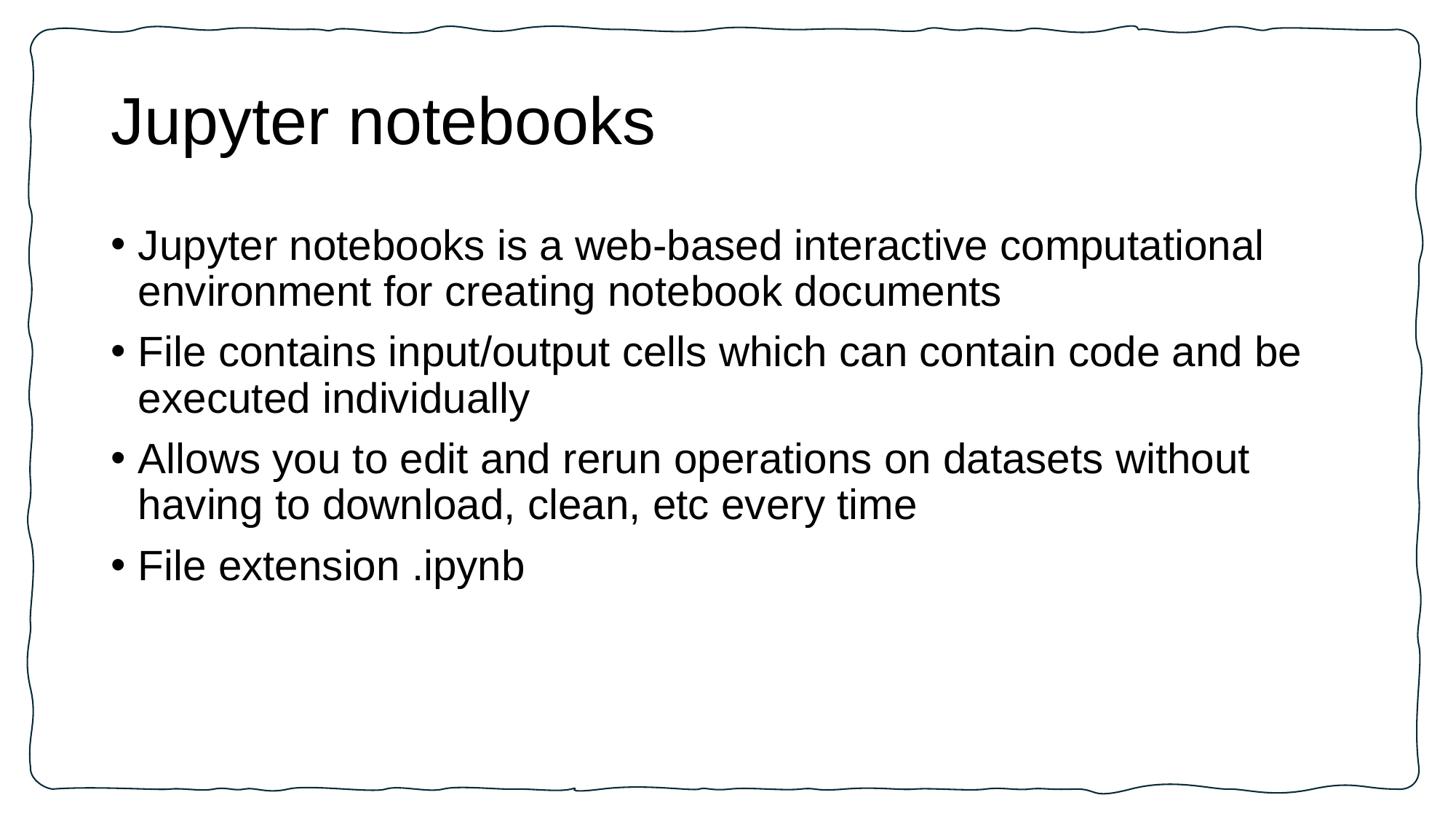

# Jupyter notebooks
Jupyter notebooks is a web-based interactive computational environment for creating notebook documents
File contains input/output cells which can contain code and be executed individually
Allows you to edit and rerun operations on datasets without having to download, clean, etc every time
File extension .ipynb